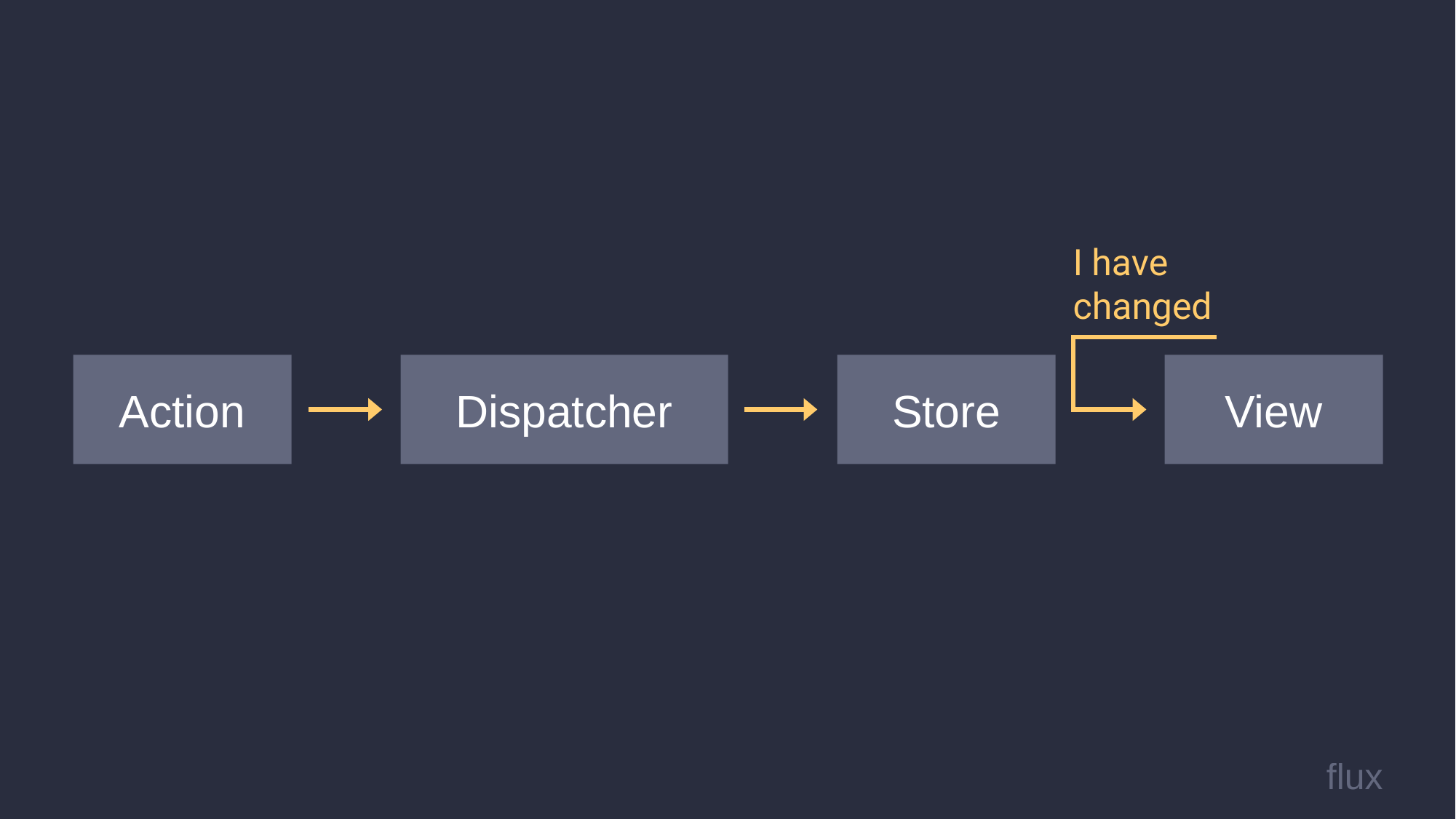

I have changed
Action
Dispatcher
Store
View
flux